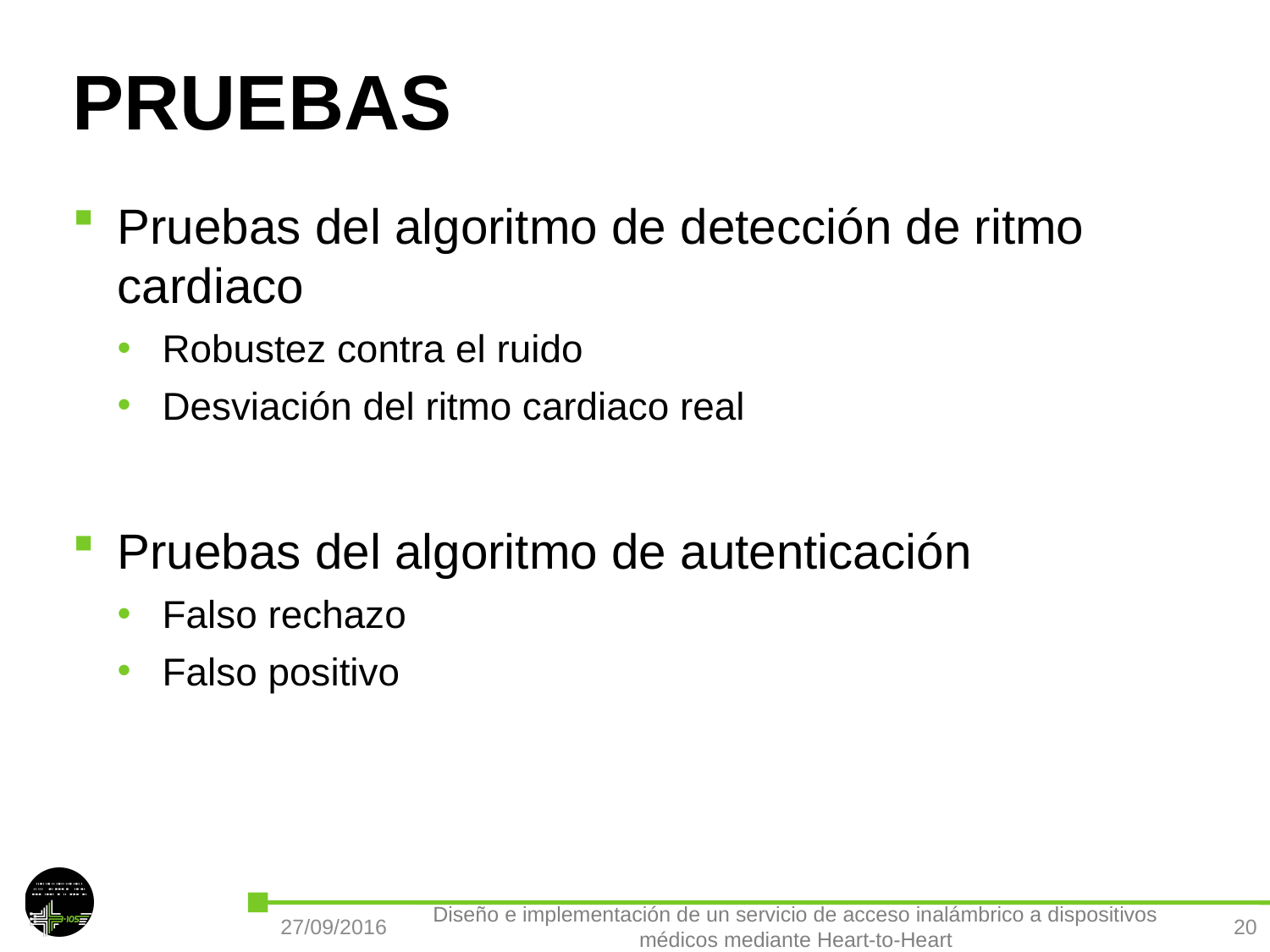

# PRUEBAS
Pruebas del algoritmo de detección de ritmo cardiaco
Robustez contra el ruido
Desviación del ritmo cardiaco real

Pruebas del algoritmo de autenticación
Falso rechazo
Falso positivo
27/09/2016
Diseño e implementación de un servicio de acceso inalámbrico a dispositivos médicos mediante Heart-to-Heart
20